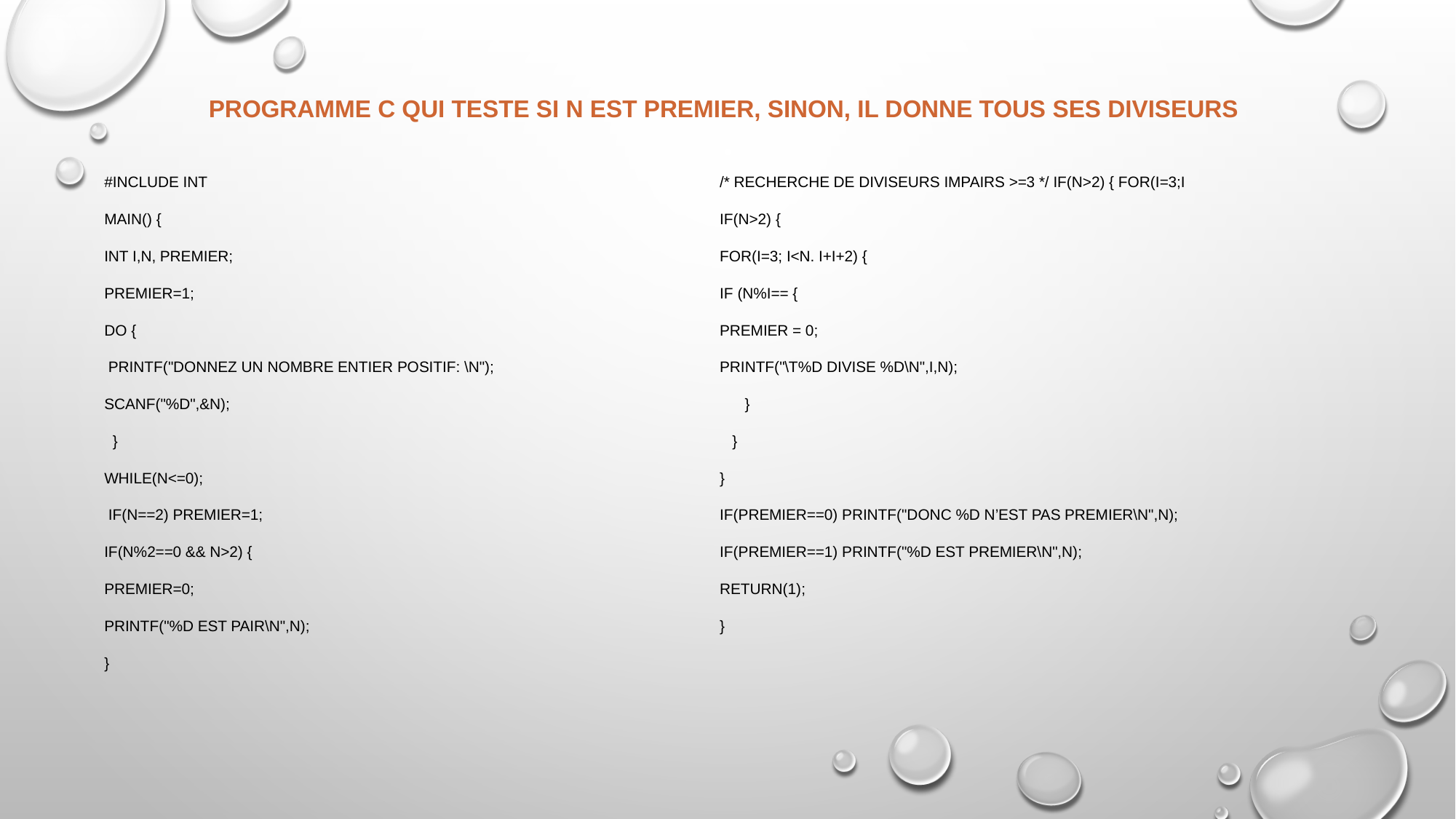

# Programme C qui teste si N est premier, sinon, il donne tous ses diviseurs
#include int
main() {
int i,N, premier;
premier=1;
Do {
 printf("Donnez un nombre entier positif: \n");
scanf("%d",&N);
  }
while(N<=0);
 if(N==2) premier=1;
if(N%2==0 && N>2) {
premier=0;
printf("%d est pair\n",N);
}
/* Recherche de diviseurs impairs >=3 */ if(N>2) { for(i=3;i
if(N>2) {
for(i=3; I<N. I+I+2) {
If (n%i== {
Premier = 0;
Printf("\t%d divise %d\n",i,N);
      }
   }
}
if(premier==0) printf("Donc %d n’est pas premier\n",N);
if(premier==1) printf("%d est premier\n",N);
return(1);
}